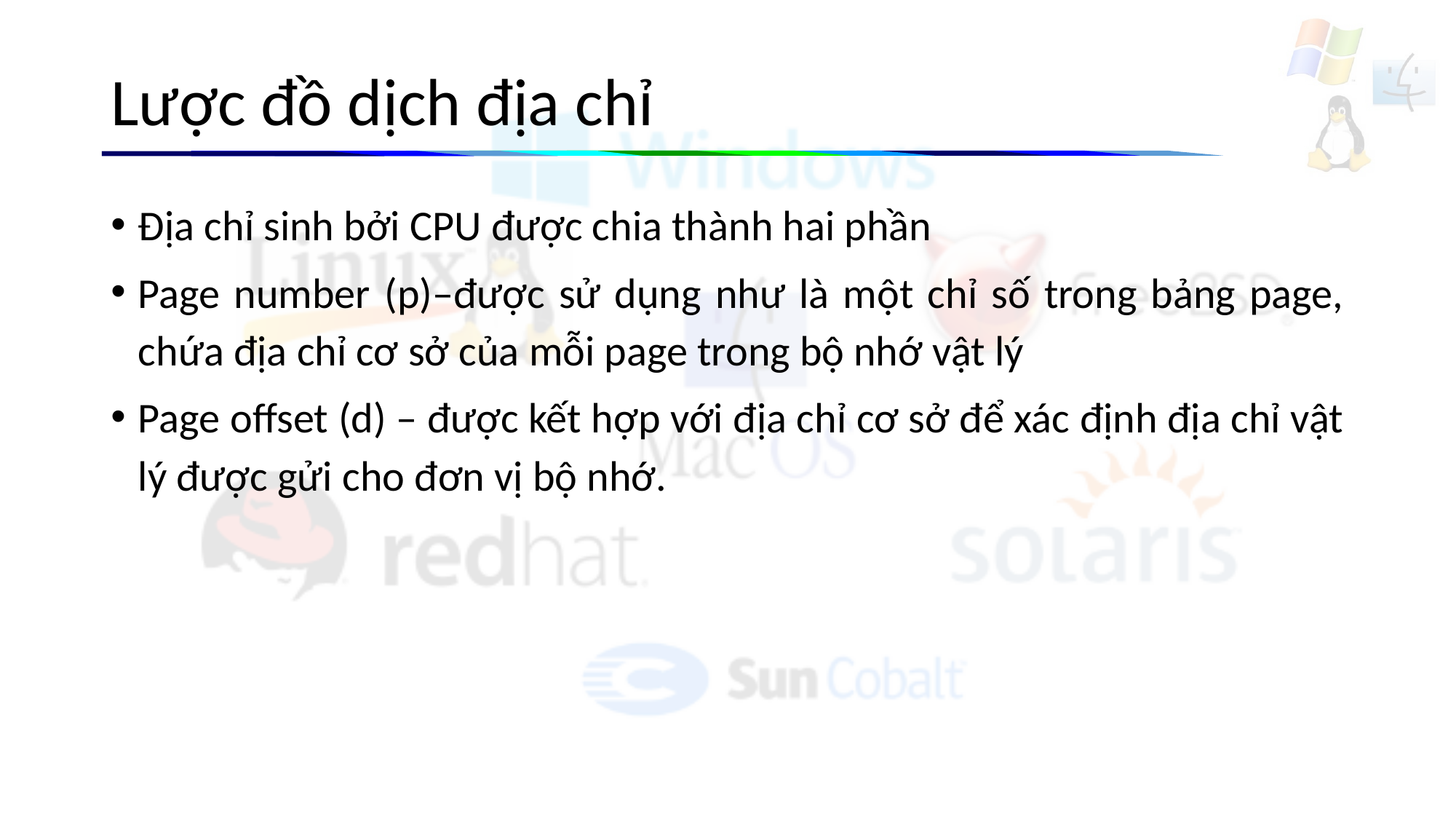

# Lược đồ dịch địa chỉ
Địa chỉ sinh bởi CPU được chia thành hai phần
Page number (p)–được sử dụng như là một chỉ số trong bảng page, chứa địa chỉ cơ sở của mỗi page trong bộ nhớ vật lý
Page offset (d) – được kết hợp với địa chỉ cơ sở để xác định địa chỉ vật lý được gửi cho đơn vị bộ nhớ.